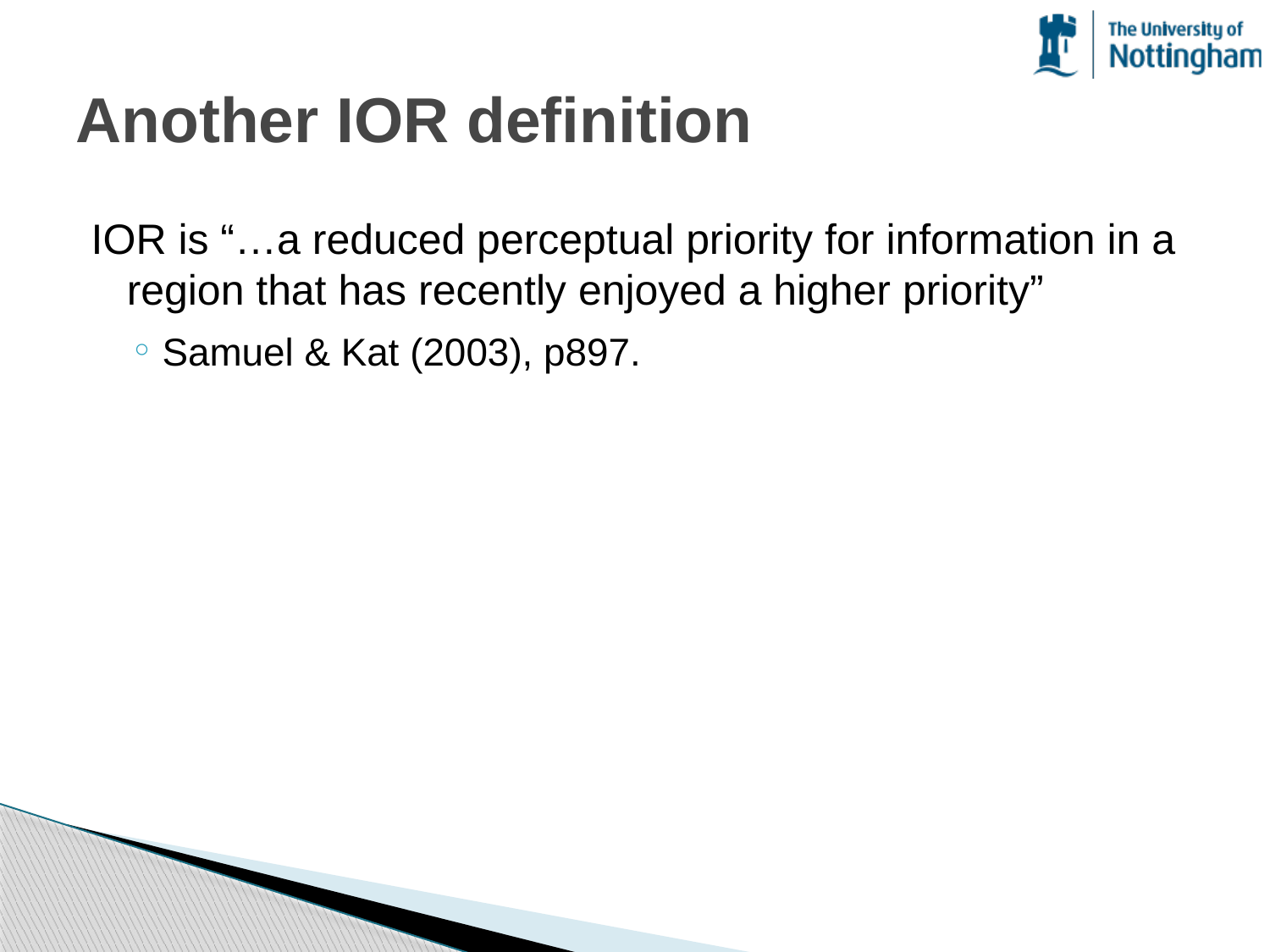

# Another IOR definition
IOR is “…a reduced perceptual priority for information in a region that has recently enjoyed a higher priority”
Samuel & Kat (2003), p897.